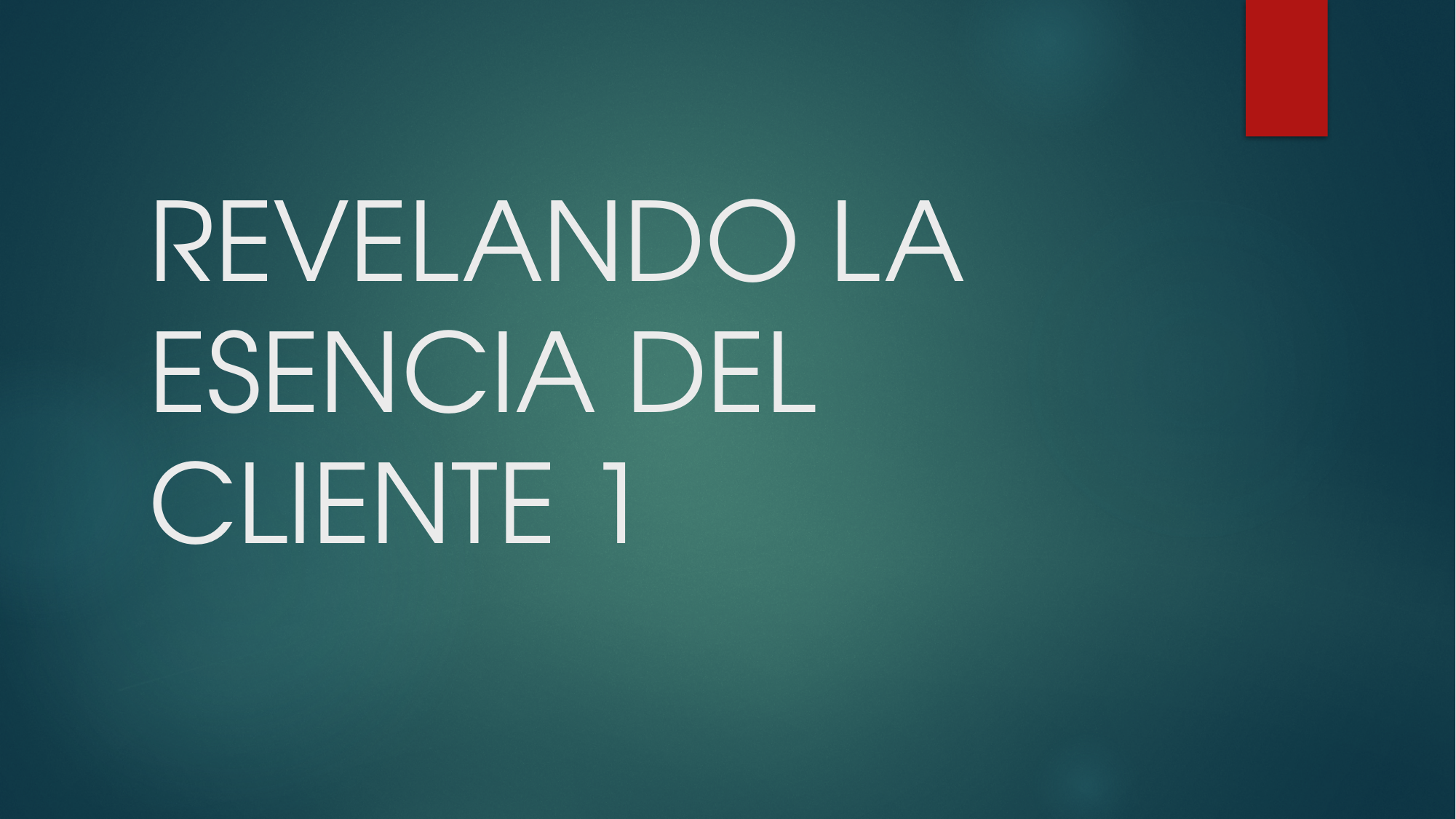

# REVELANDO LA ESENCIA DEL CLIENTE 1